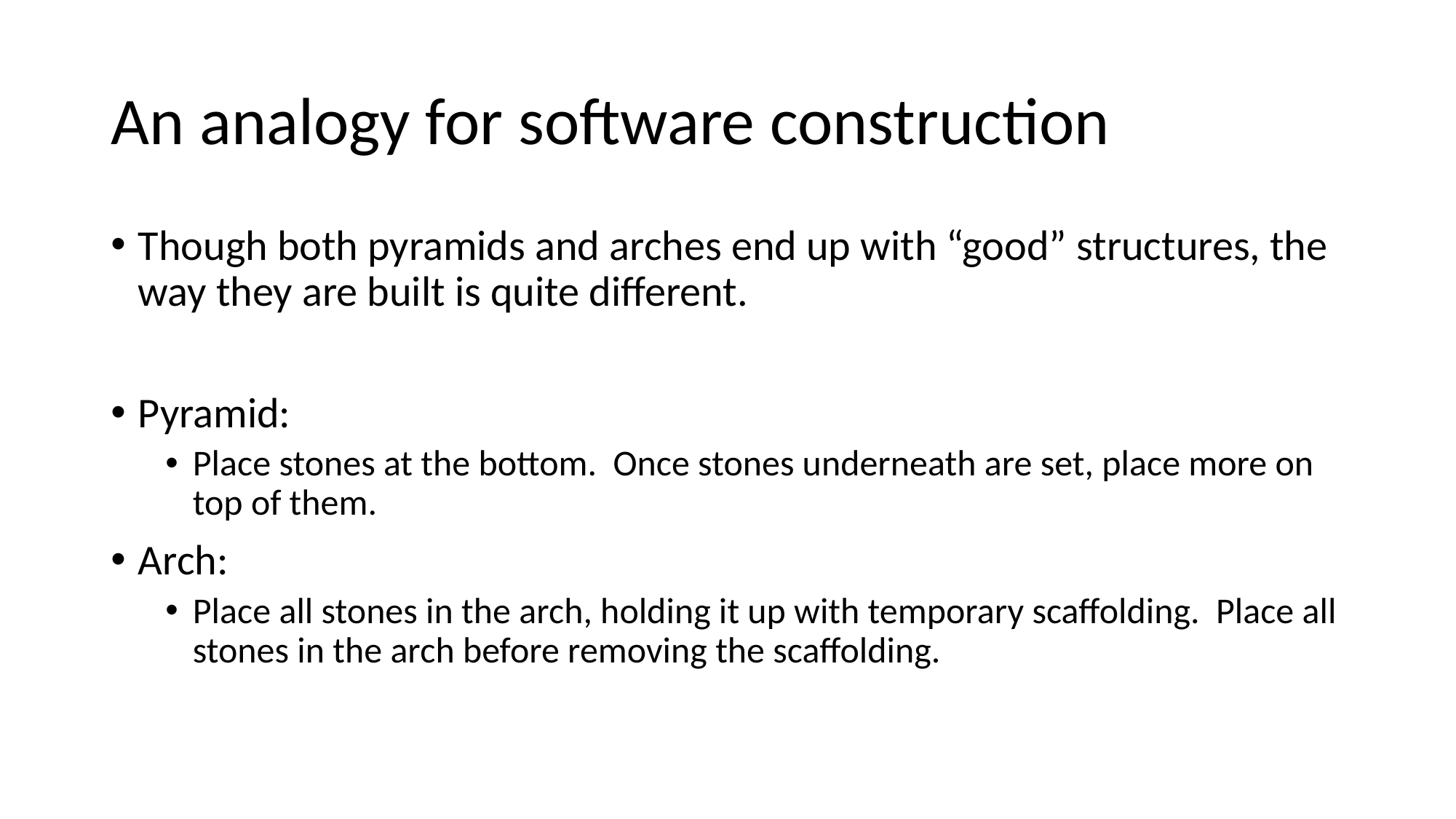

# An analogy for software construction
Though both pyramids and arches end up with “good” structures, the way they are built is quite different.

Pyramid:
Place stones at the bottom.  Once stones underneath are set, place more on top of them.
Arch:
Place all stones in the arch, holding it up with temporary scaffolding.  Place all stones in the arch before removing the scaffolding.